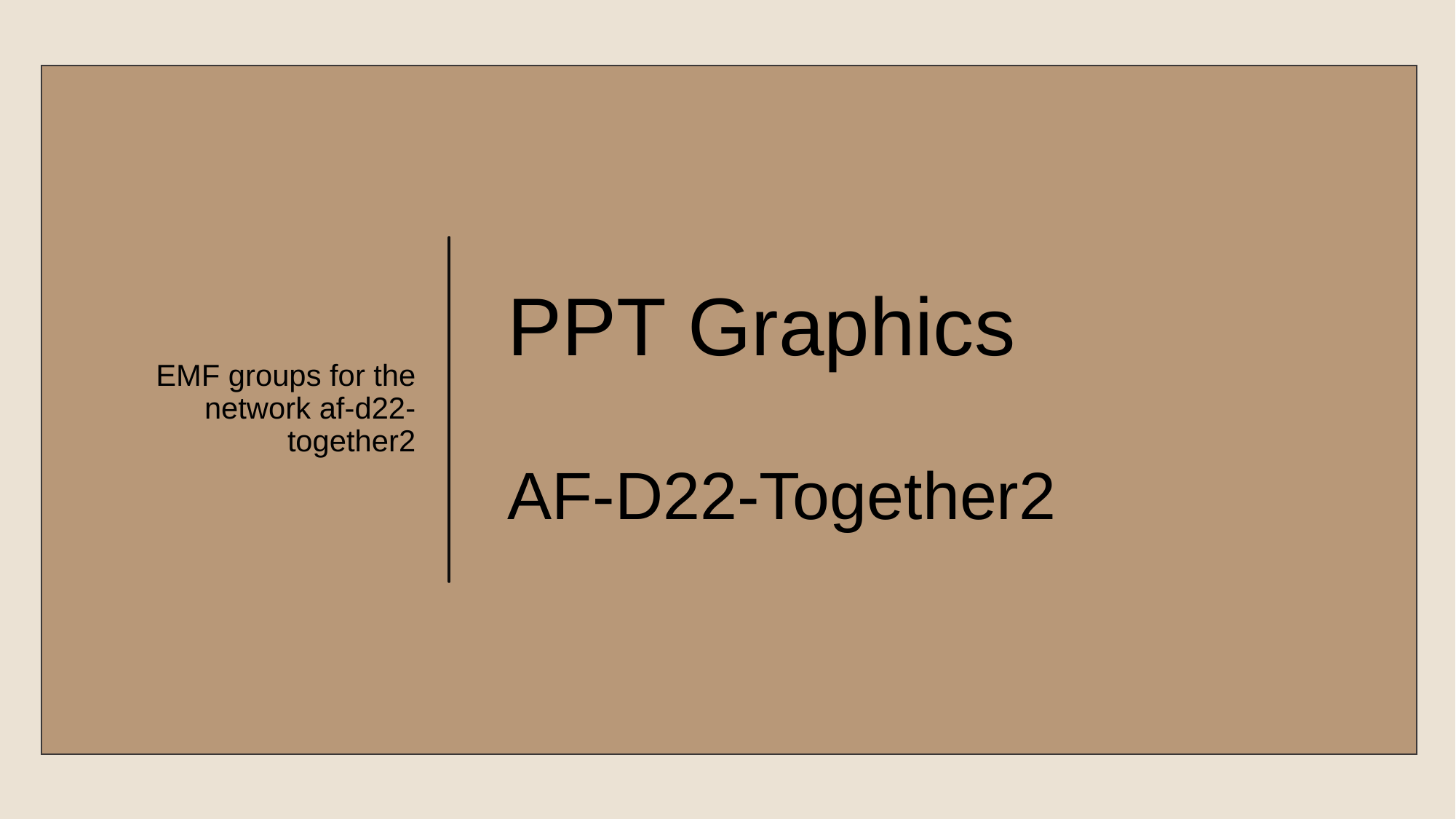

EMF groups for the network af-d22-together2
# PPT Graphics AF-D22-Together2